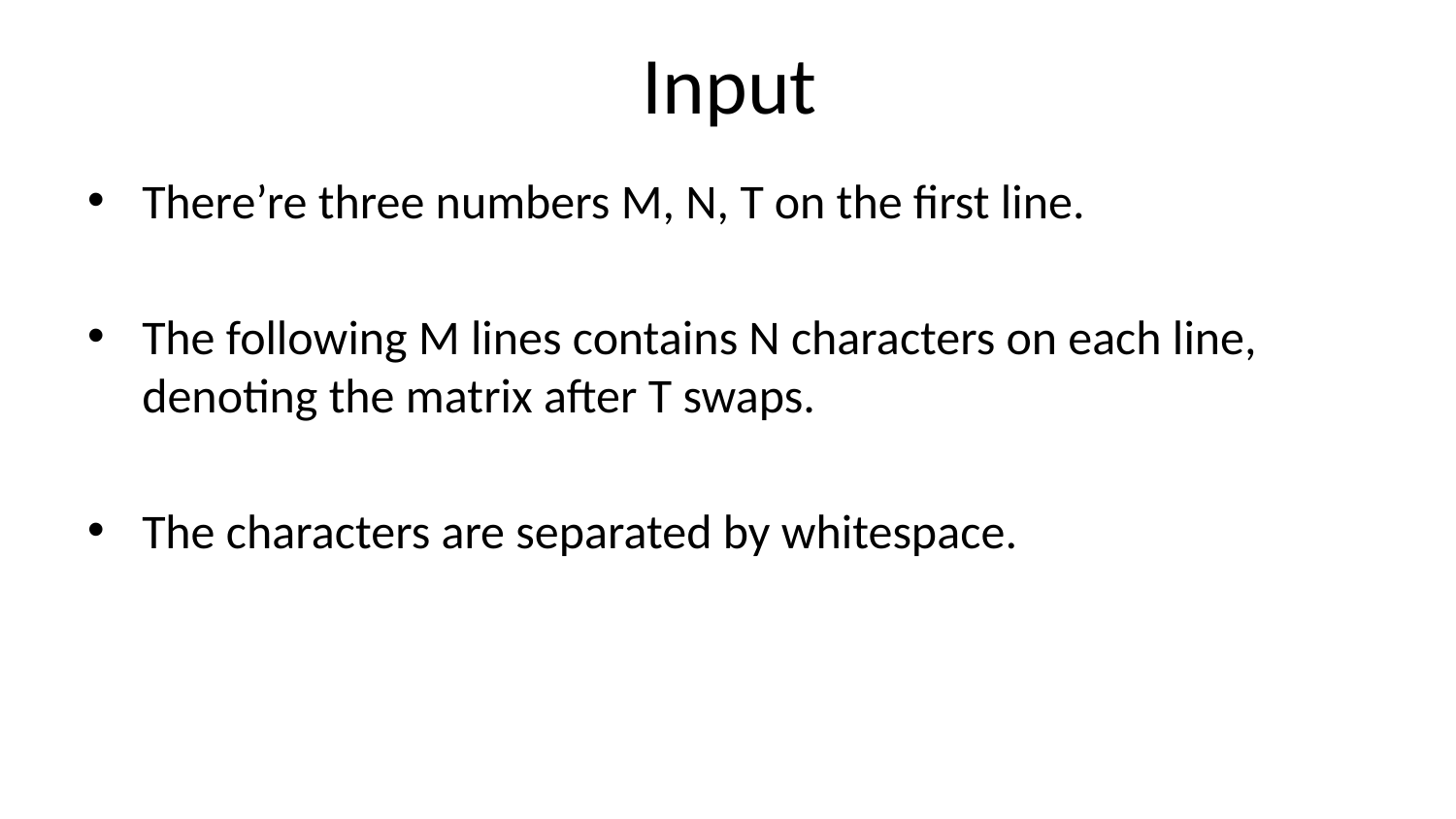

# Input
There’re three numbers M, N, T on the first line.

The following M lines contains N characters on each line, denoting the matrix after T swaps.

The characters are separated by whitespace.